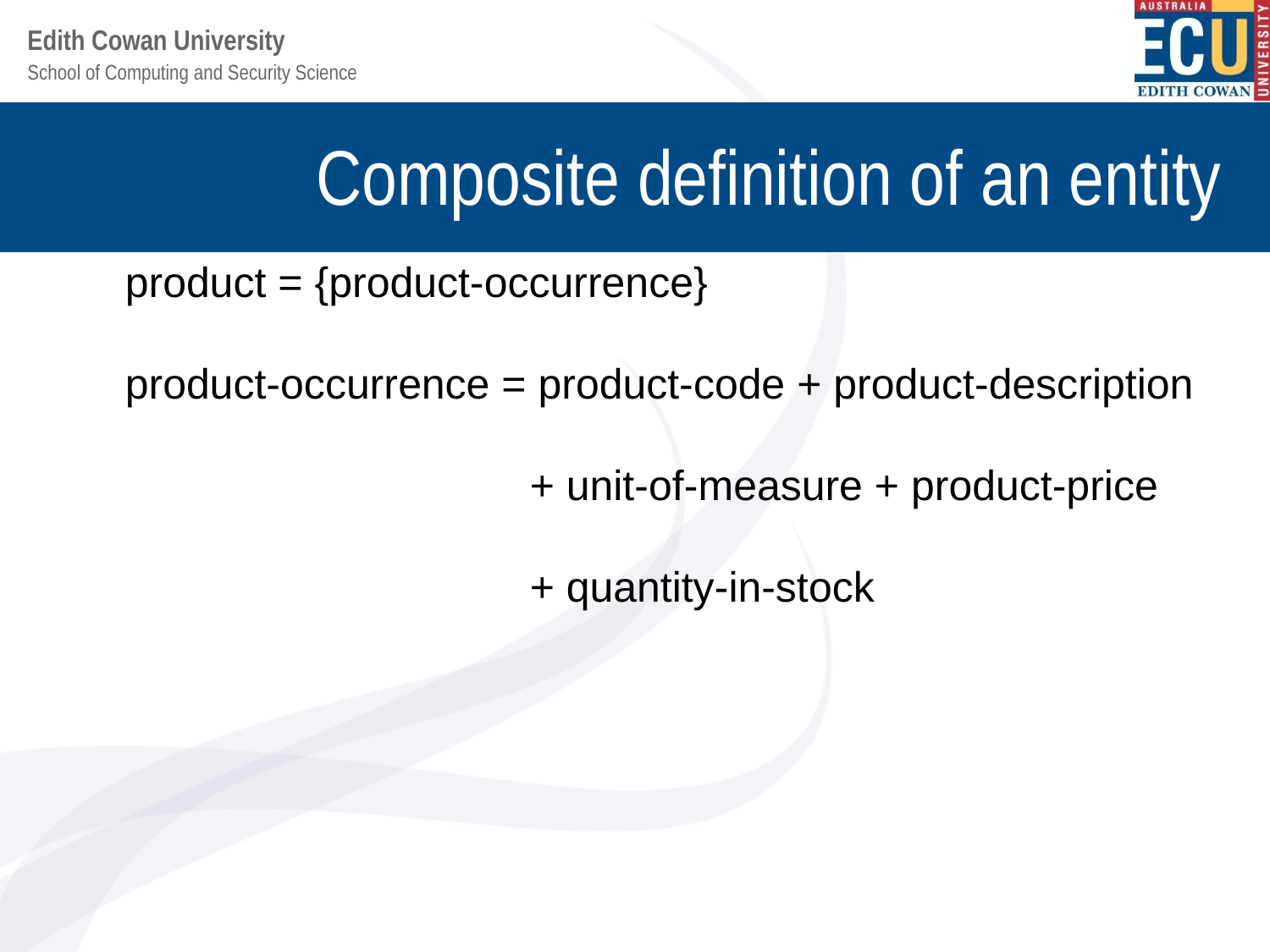

# Composite definition of an entity
product = {product-occurrence}

product-occurrence = product-code + product-description

			  + unit-of-measure + product-price

			  + quantity-in-stock